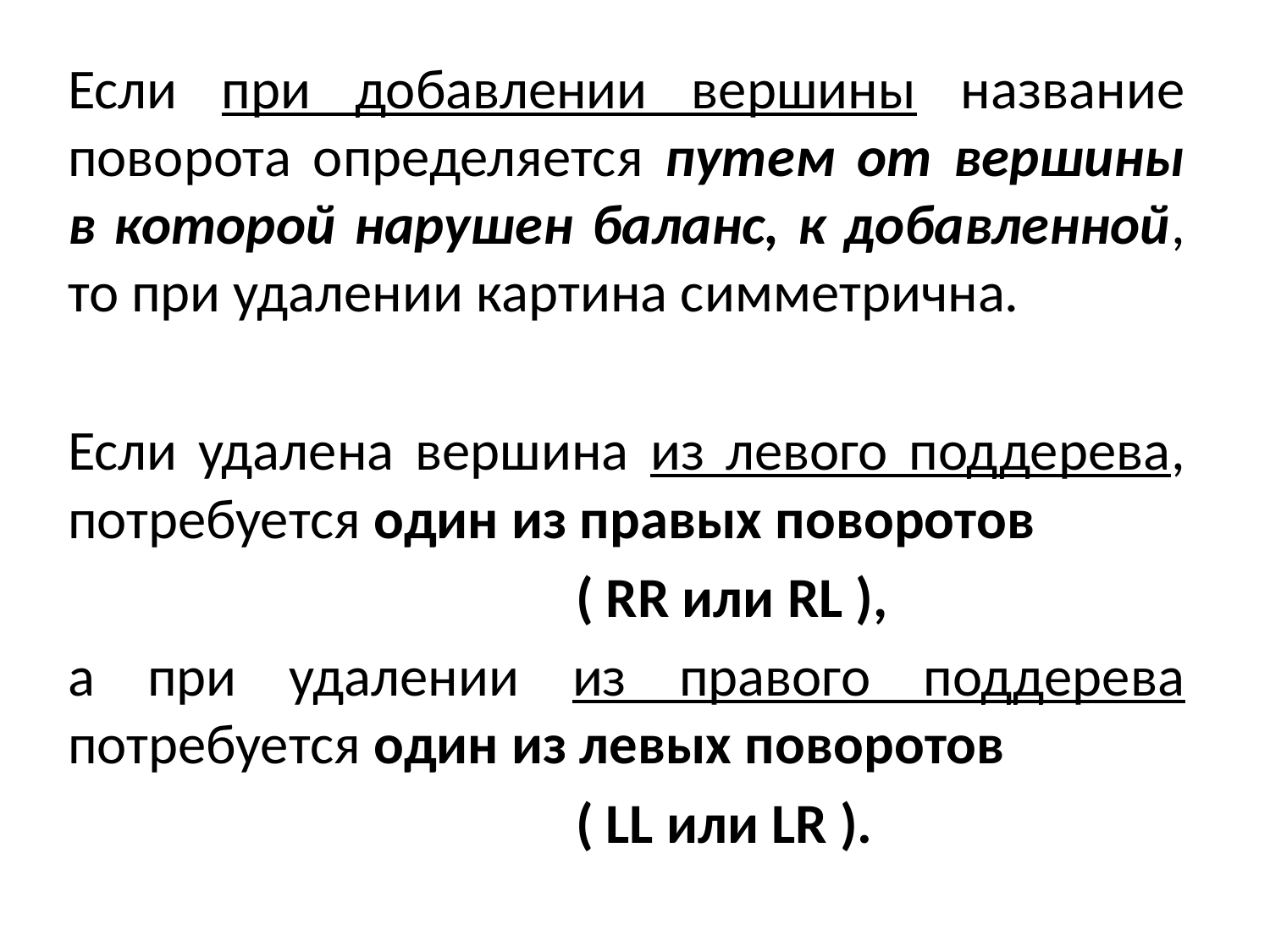

Если при добавлении вершины название поворота определяется путем от вершины в которой нарушен баланс, к добавленной, то при удалении картина симметрична.

Если удалена вершина из левого поддерева, потребуется один из правых поворотов
				( RR или RL ),
а при удалении из правого поддерева потребуется один из левых поворотов
				( LL или LR ).